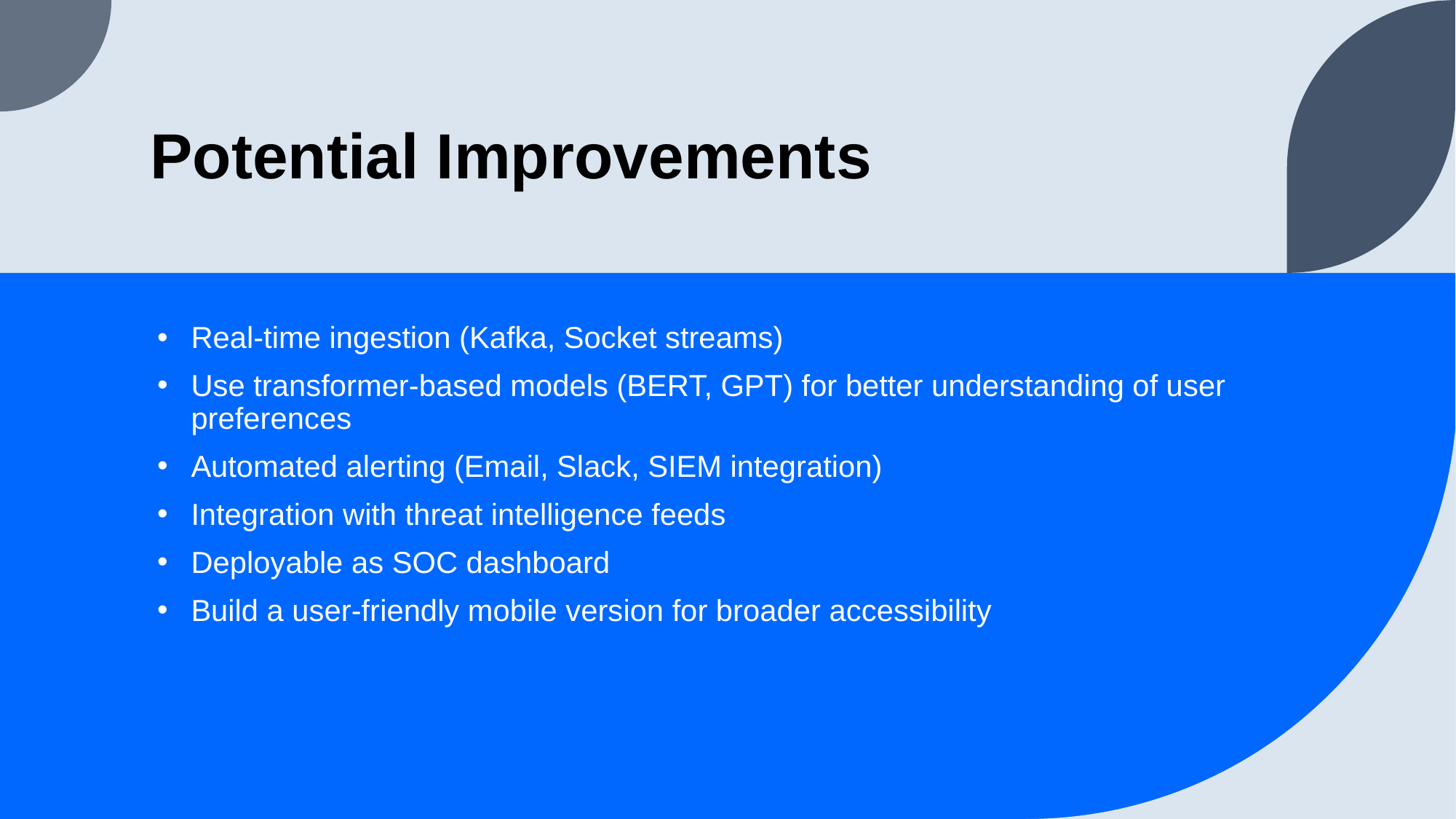

# Potential Improvements
Real-time ingestion (Kafka, Socket streams)
Use transformer-based models (BERT, GPT) for better understanding of user preferences
Automated alerting (Email, Slack, SIEM integration)
Integration with threat intelligence feeds
Deployable as SOC dashboard
Build a user-friendly mobile version for broader accessibility